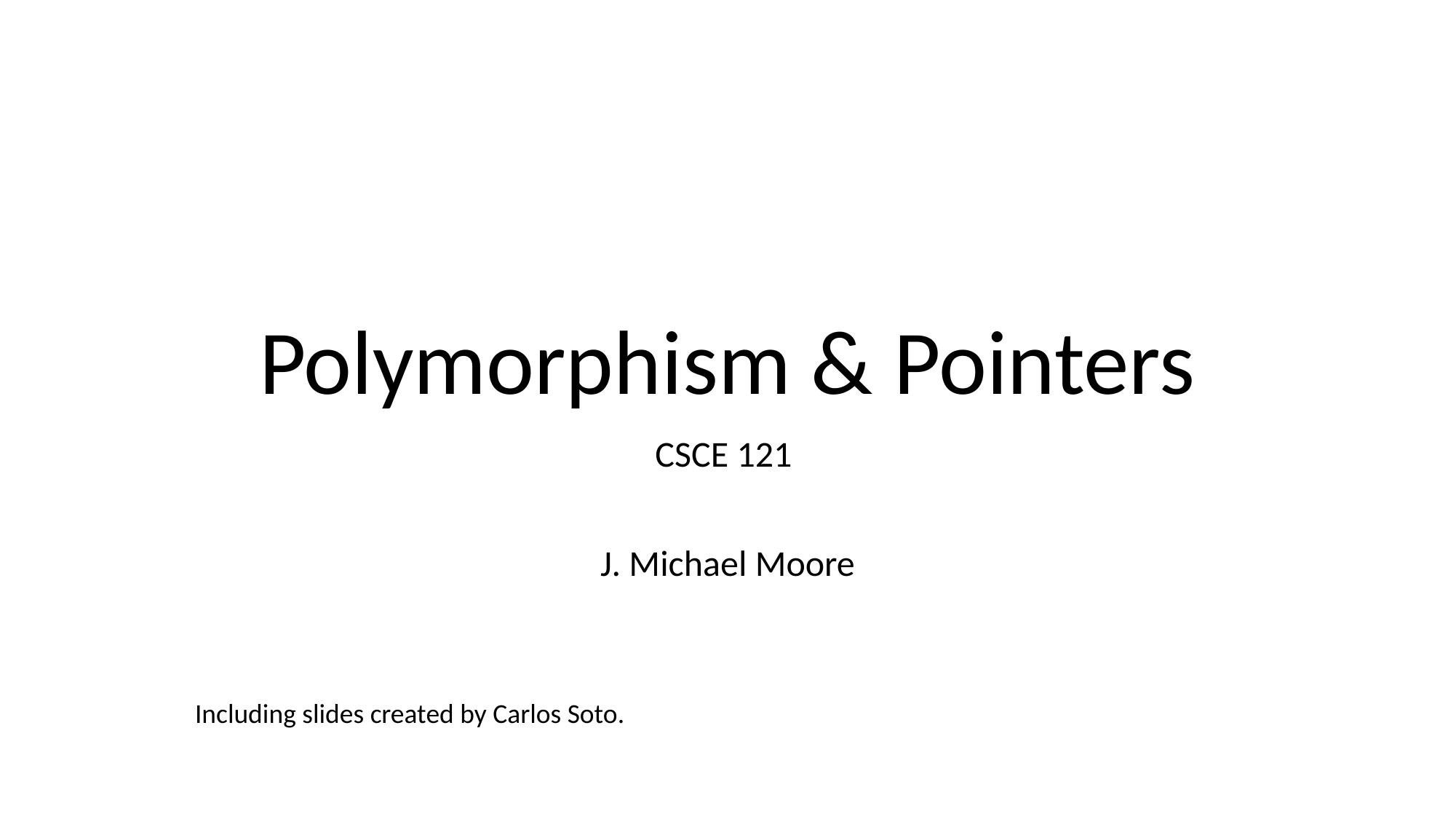

# Polymorphism & Pointers
CSCE 121

J. Michael Moore
Including slides created by Carlos Soto.